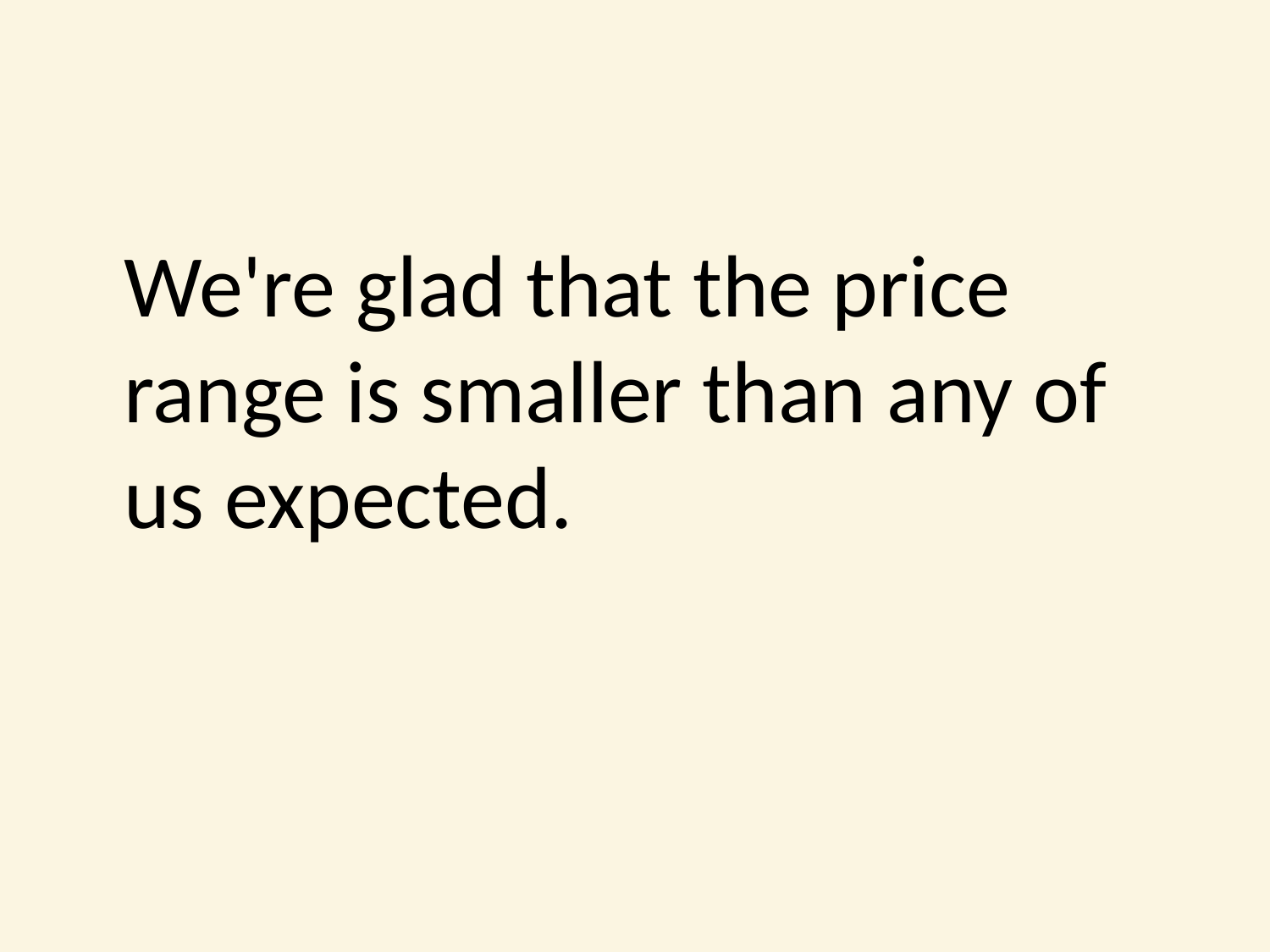

#
	We're glad that the price range is smaller than any of us expected.